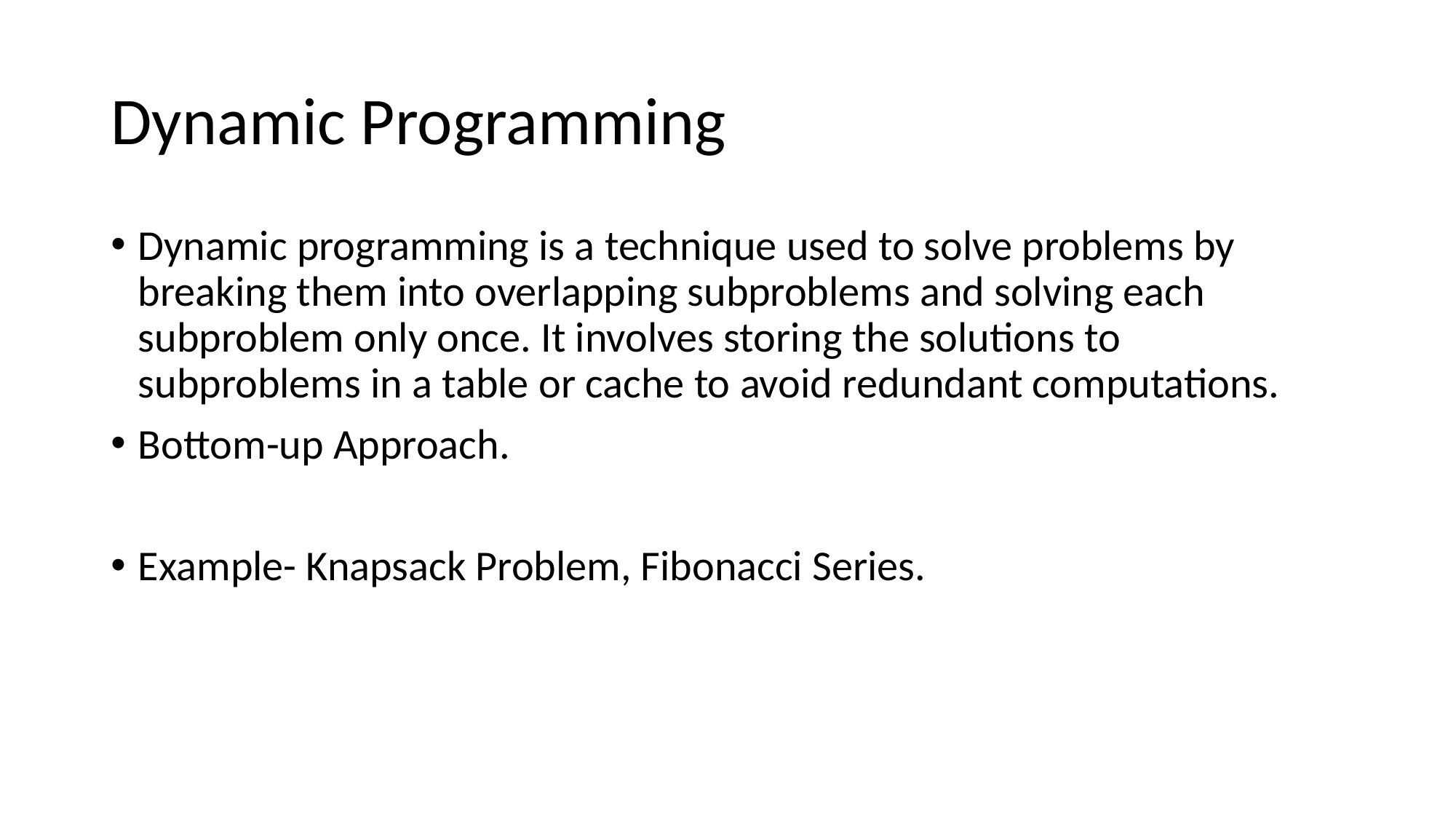

# Dynamic Programming
Dynamic programming is a technique used to solve problems by breaking them into overlapping subproblems and solving each subproblem only once. It involves storing the solutions to subproblems in a table or cache to avoid redundant computations.
Bottom-up Approach.

Example- Knapsack Problem, Fibonacci Series.